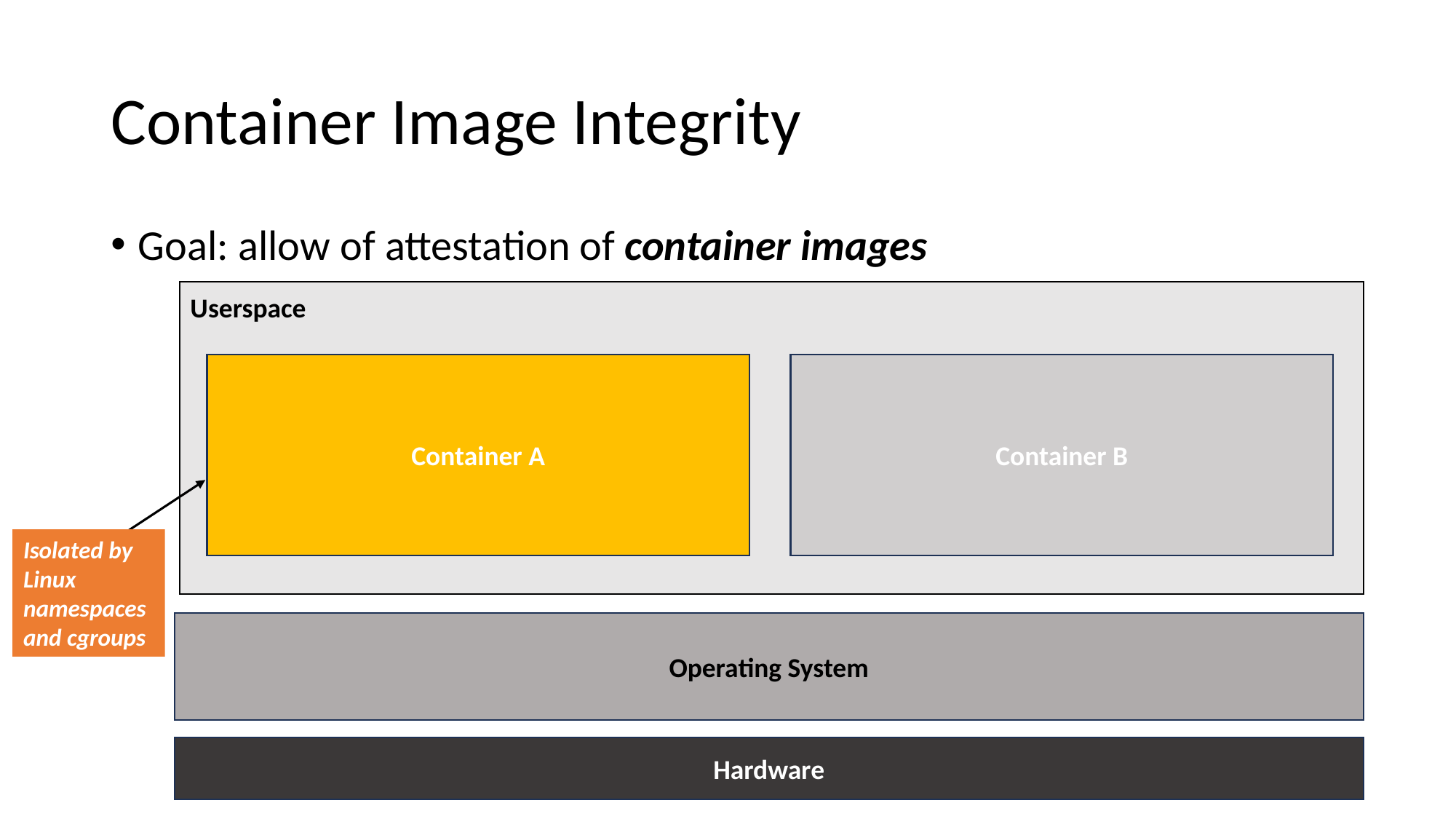

# Container Image Integrity
Goal: allow of attestation of container images
Userspace

Container B
Container A
Isolated by Linux namespaces and cgroups
Operating System
Hardware